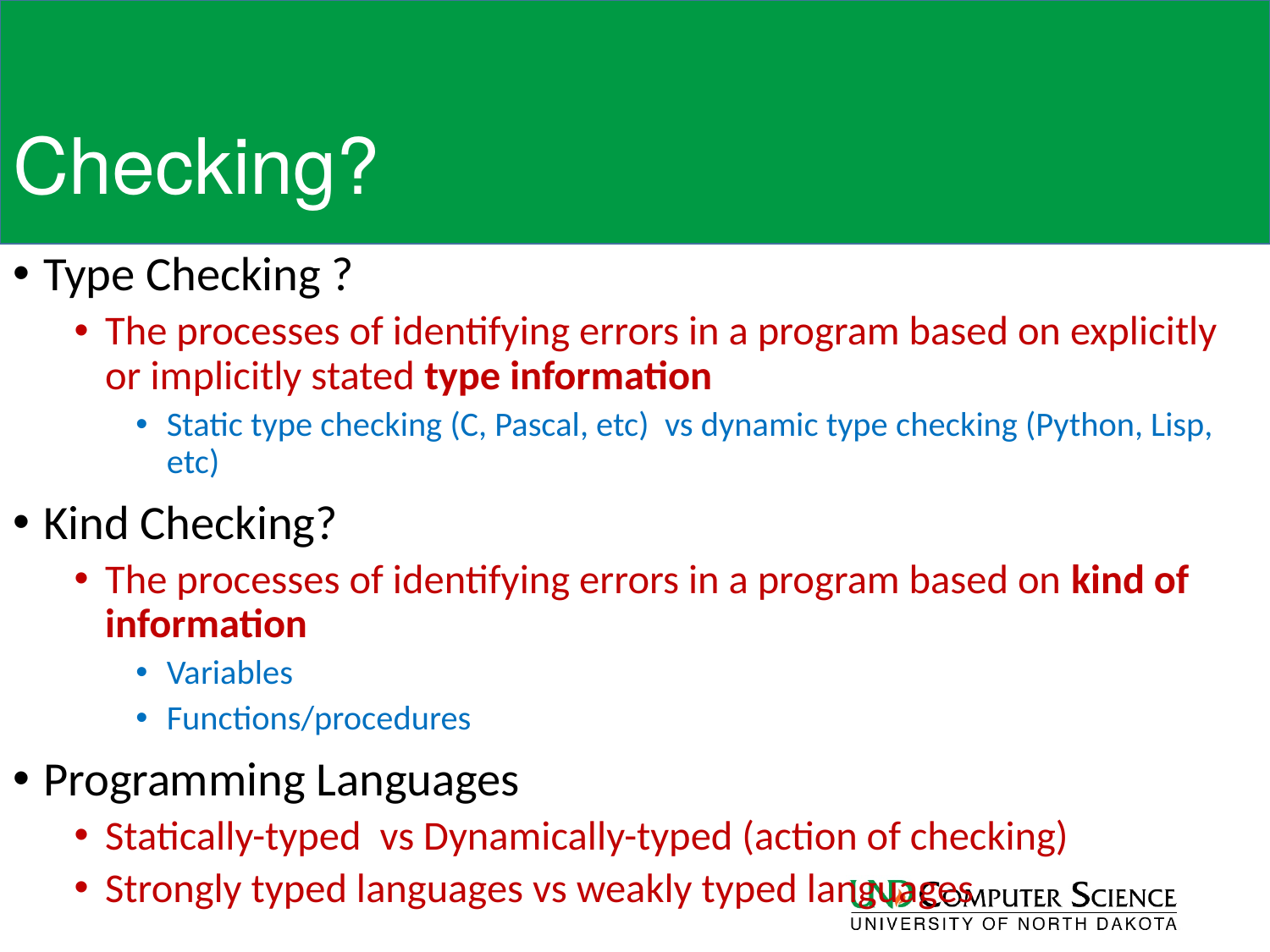

# Checking?
Type Checking ?
The processes of identifying errors in a program based on explicitly or implicitly stated type information
Static type checking (C, Pascal, etc)  vs dynamic type checking (Python, Lisp, etc)
Kind Checking?
The processes of identifying errors in a program based on kind of information
Variables
Functions/procedures
Programming Languages
Statically-typed  vs Dynamically-typed (action of checking)
Strongly typed languages vs weakly typed languages
5